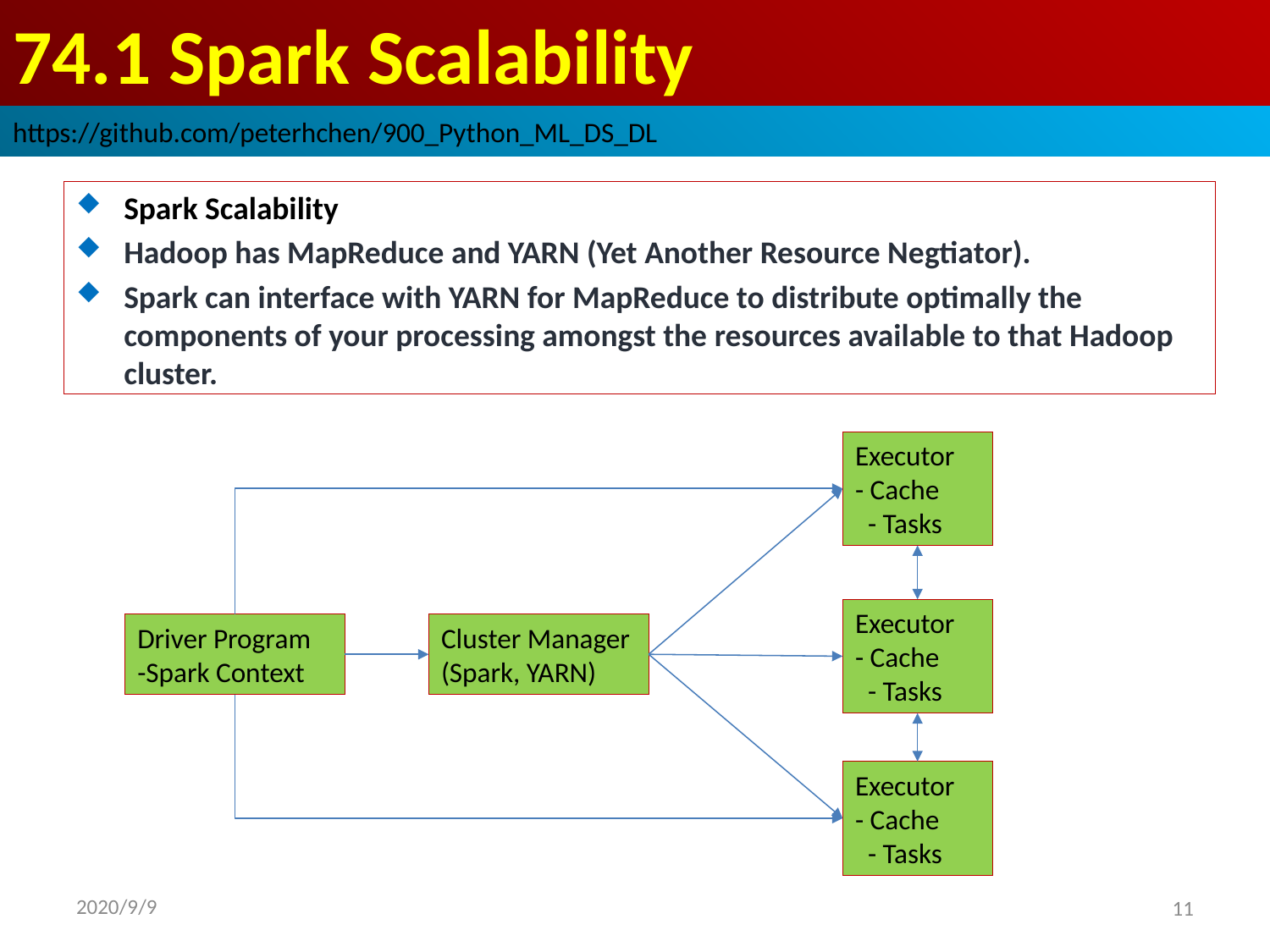

# 74.1 Spark Scalability
https://github.com/peterhchen/900_Python_ML_DS_DL
Spark Scalability
Hadoop has MapReduce and YARN (Yet Another Resource Negtiator).
Spark can interface with YARN for MapReduce to distribute optimally the components of your processing amongst the resources available to that Hadoop cluster.
Executor
- Cache
  - Tasks
Executor
- Cache
  - Tasks
Driver Program
-Spark Context
Cluster Manager
(Spark, YARN)
Executor
- Cache
  - Tasks
2020/9/9
11